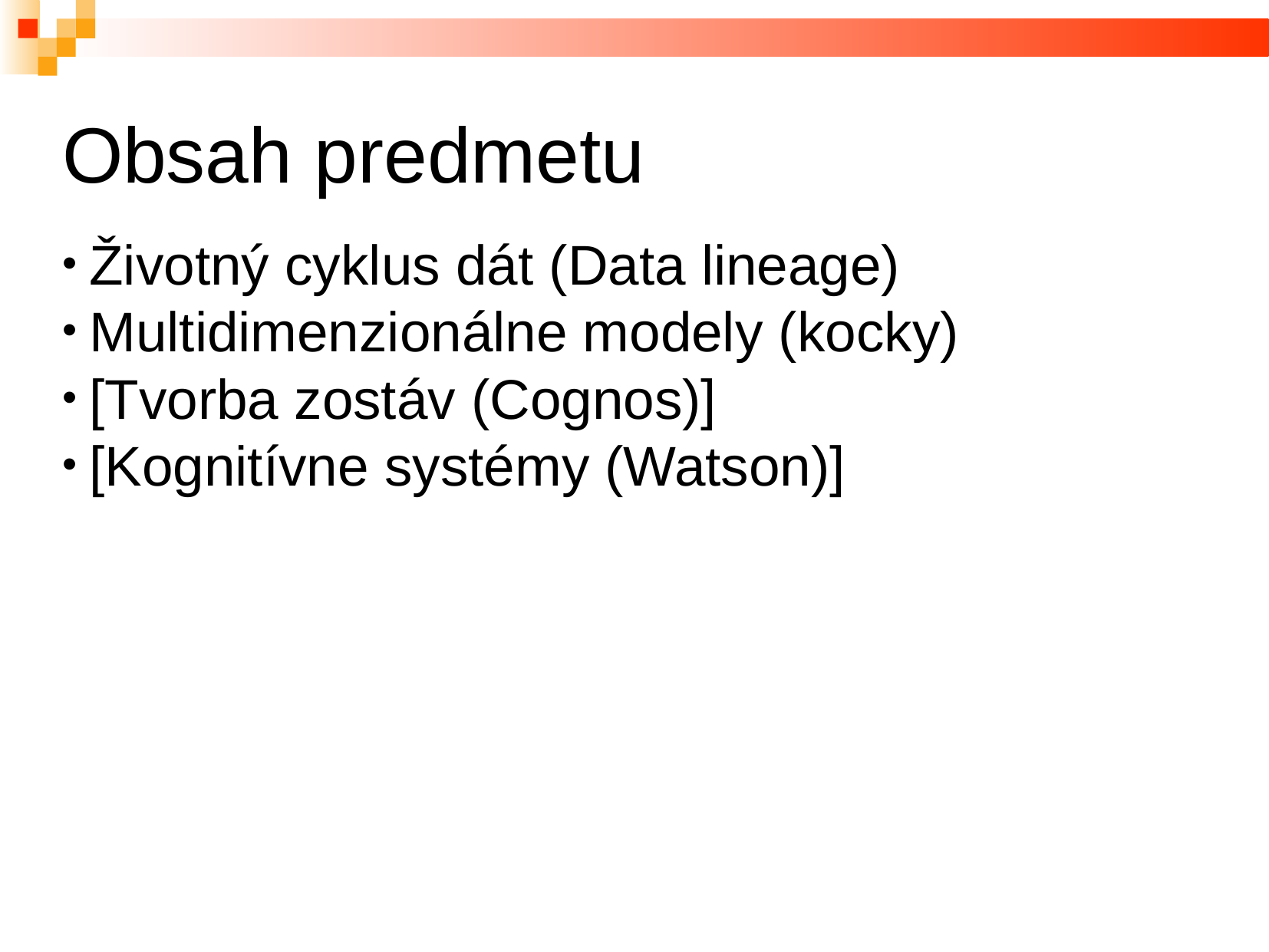

Obsah predmetu
Životný cyklus dát (Data lineage)
Multidimenzionálne modely (kocky)
[Tvorba zostáv (Cognos)]
[Kognitívne systémy (Watson)]